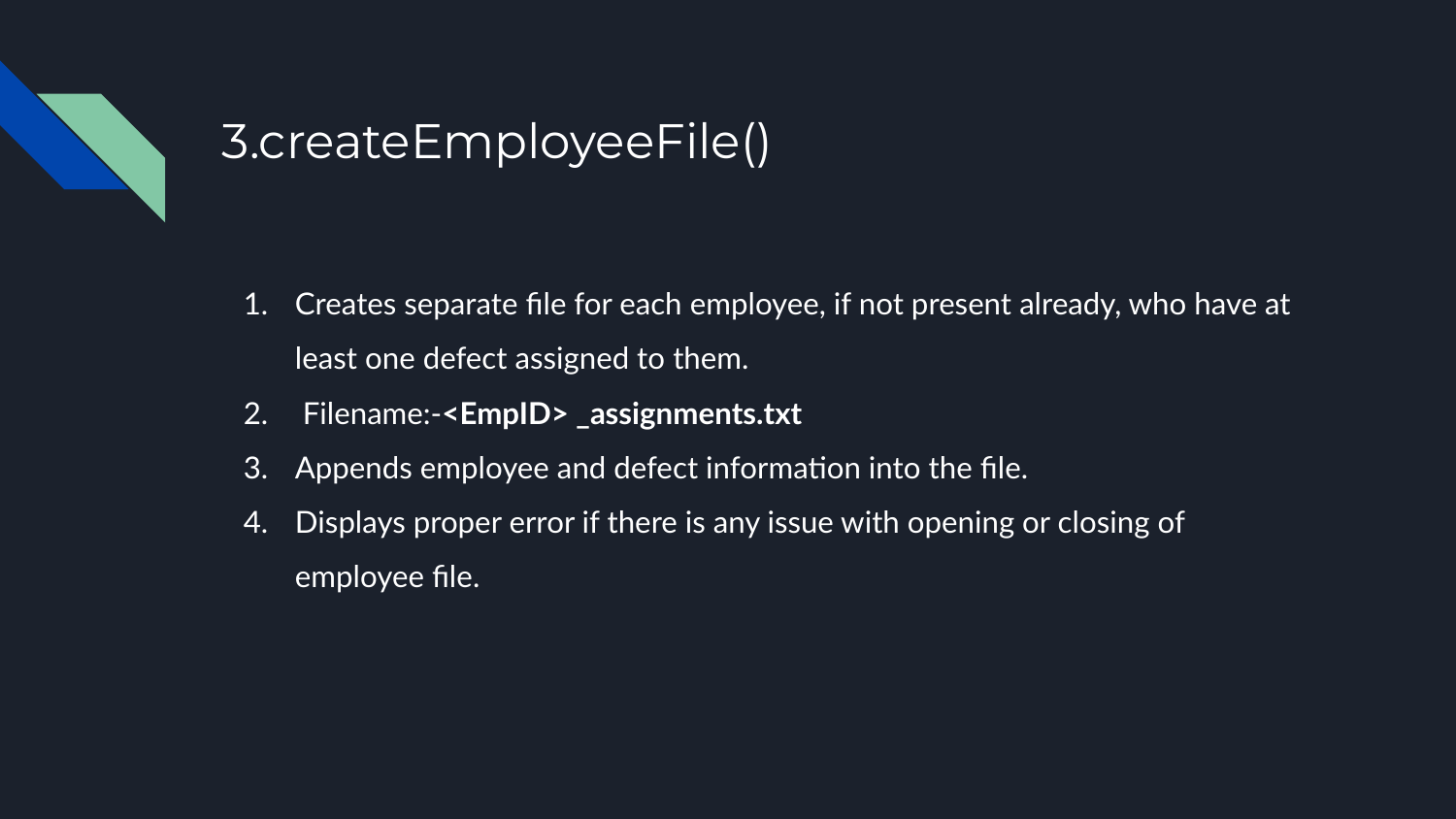

# 3.createEmployeeFile()
Creates separate file for each employee, if not present already, who have at least one defect assigned to them.
 Filename:-<EmpID> _assignments.txt
Appends employee and defect information into the file.
Displays proper error if there is any issue with opening or closing of employee file.